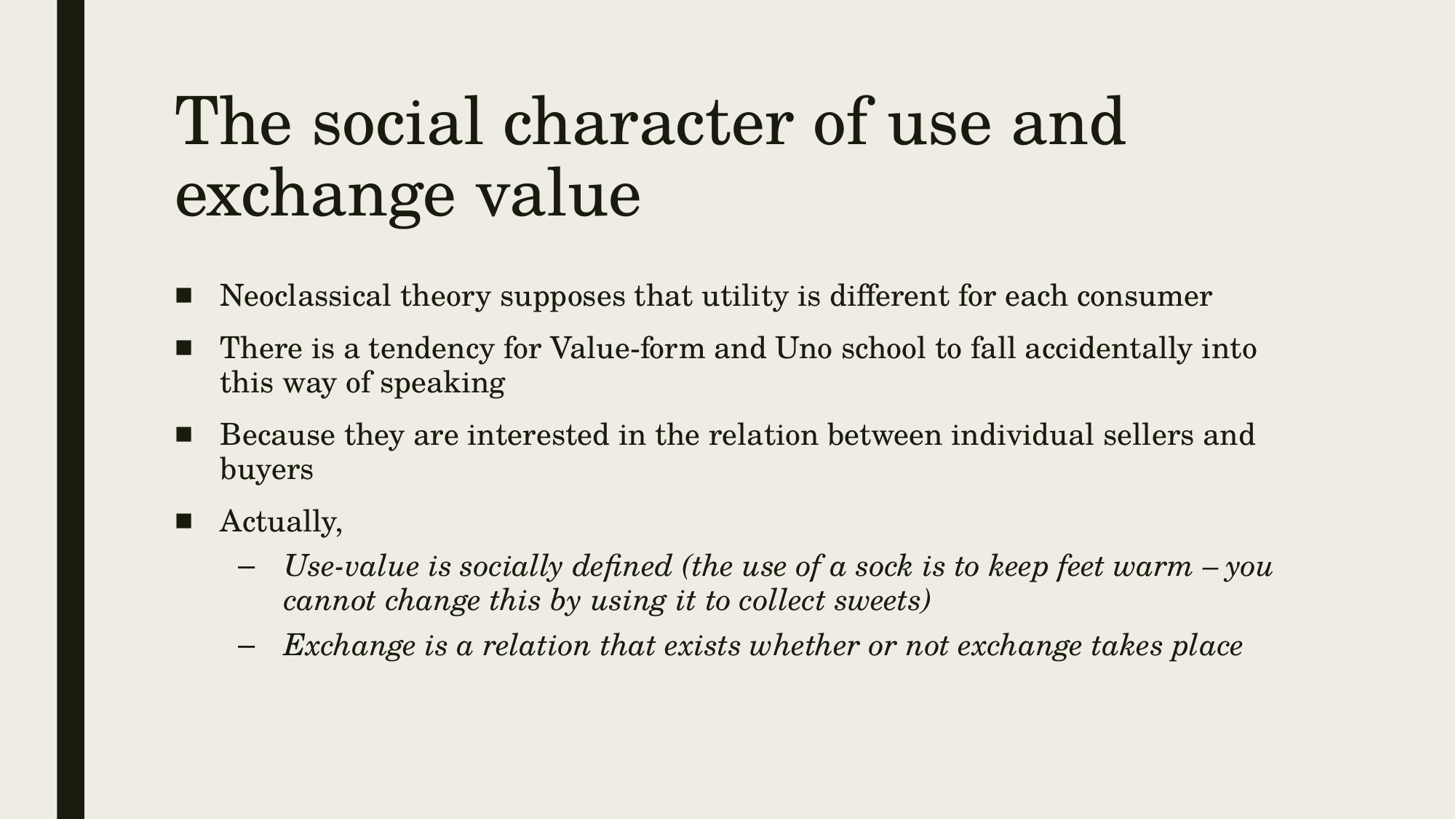

# The social character of use and exchange value
Neoclassical theory supposes that utility is different for each consumer
There is a tendency for Value-form and Uno school to fall accidentally into this way of speaking
Because they are interested in the relation between individual sellers and buyers
Actually,
Use-value is socially defined (the use of a sock is to keep feet warm – you cannot change this by using it to collect sweets)
Exchange is a relation that exists whether or not exchange takes place